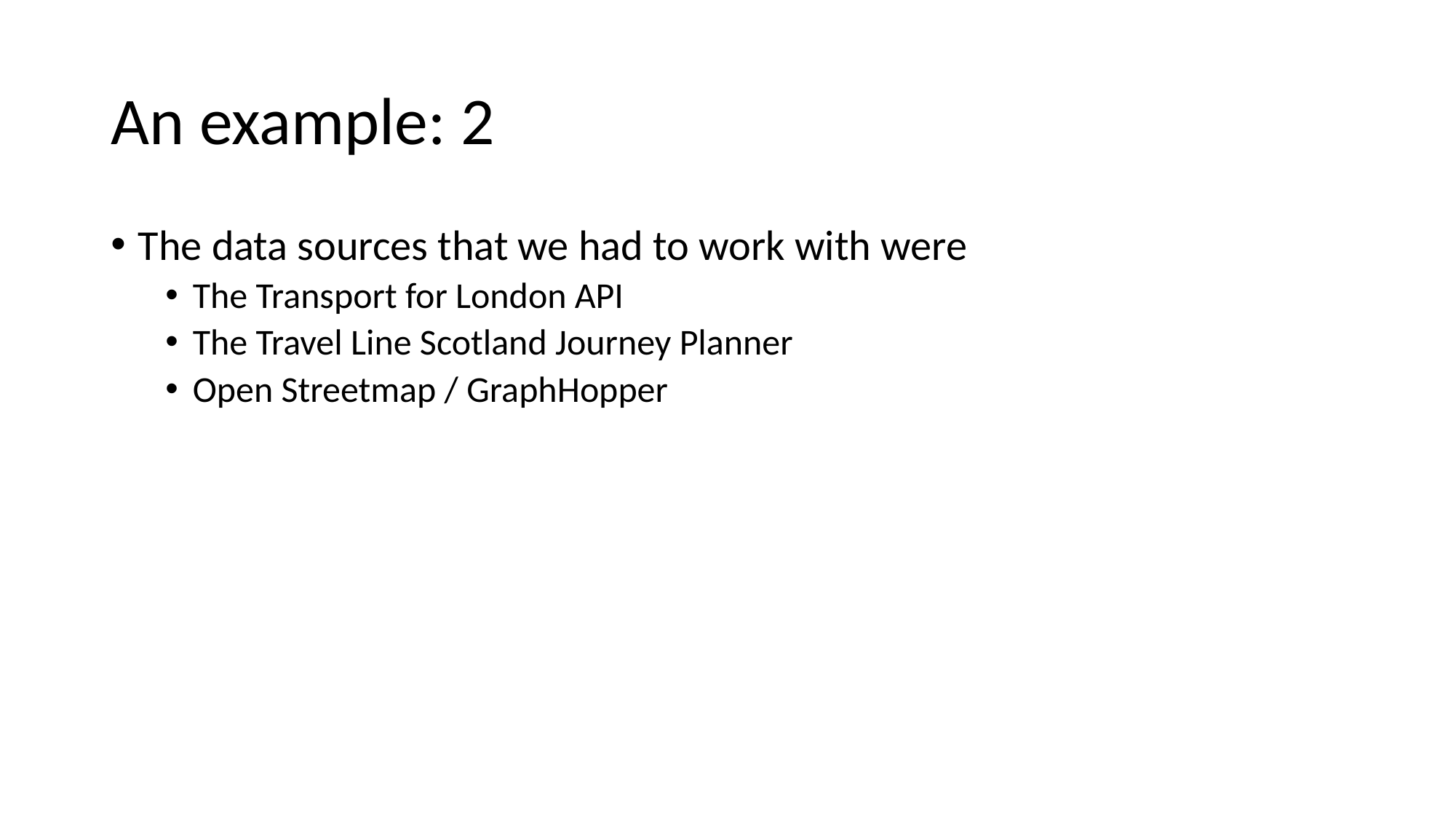

# An example: 2
The data sources that we had to work with were
The Transport for London API
The Travel Line Scotland Journey Planner
Open Streetmap / GraphHopper